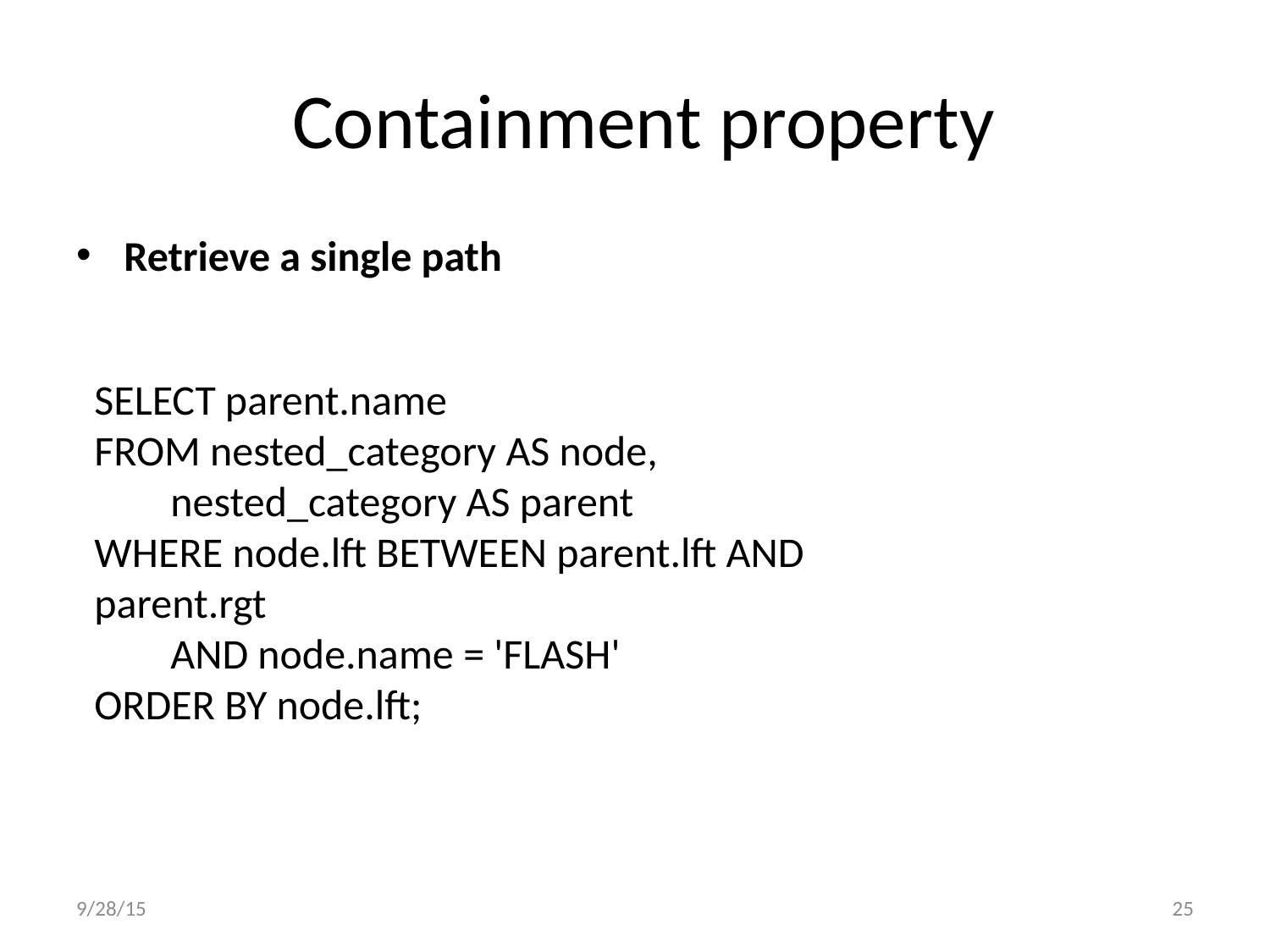

# Containment property
Retrieve a single path
SELECT parent.name
FROM nested_category AS node,
        nested_category AS parent
WHERE node.lft BETWEEN parent.lft AND parent.rgt
        AND node.name = 'FLASH'
ORDER BY node.lft;
9/28/15
25